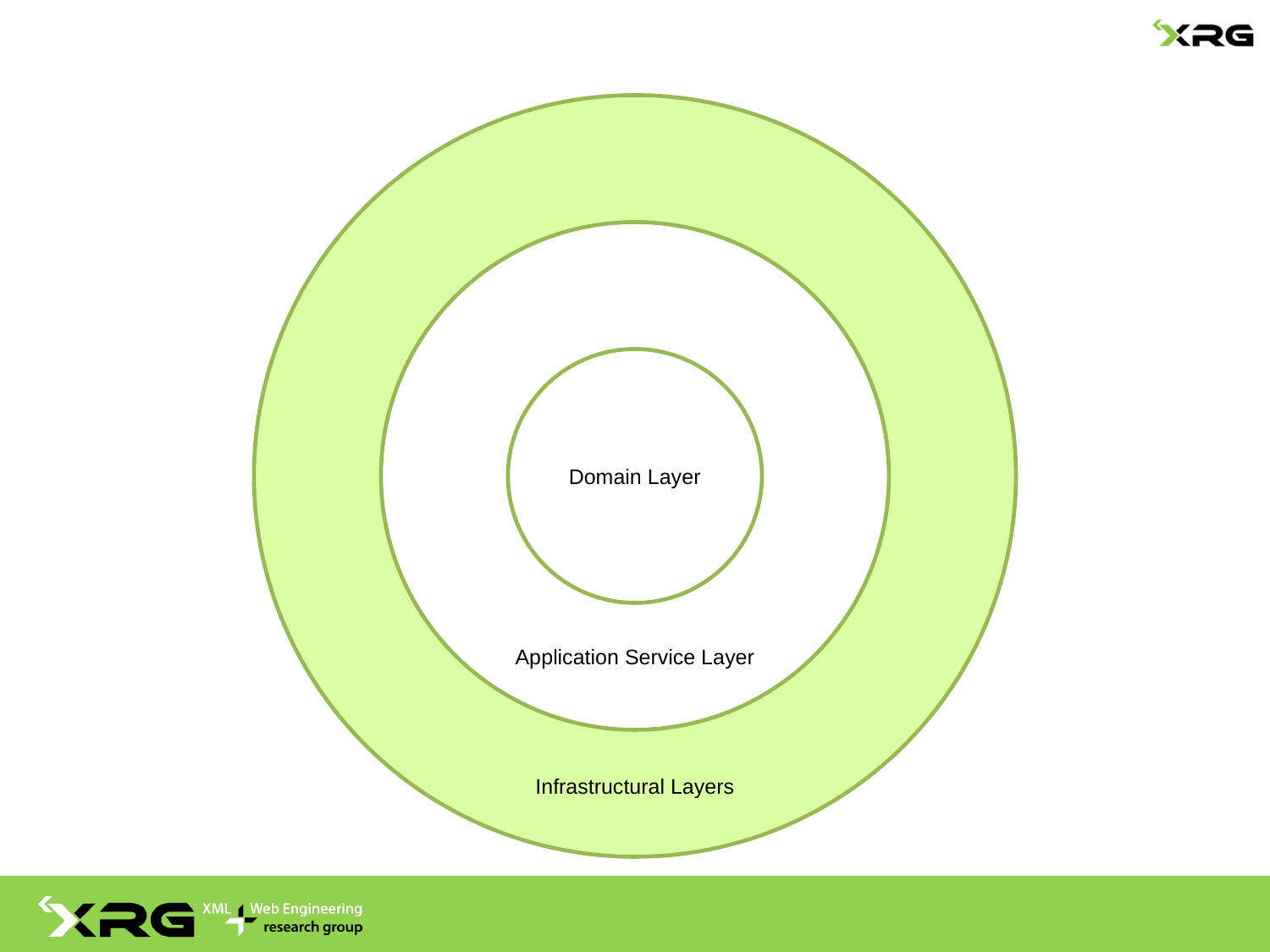

Domain Layer
Application Service Layer
Infrastructural Layers